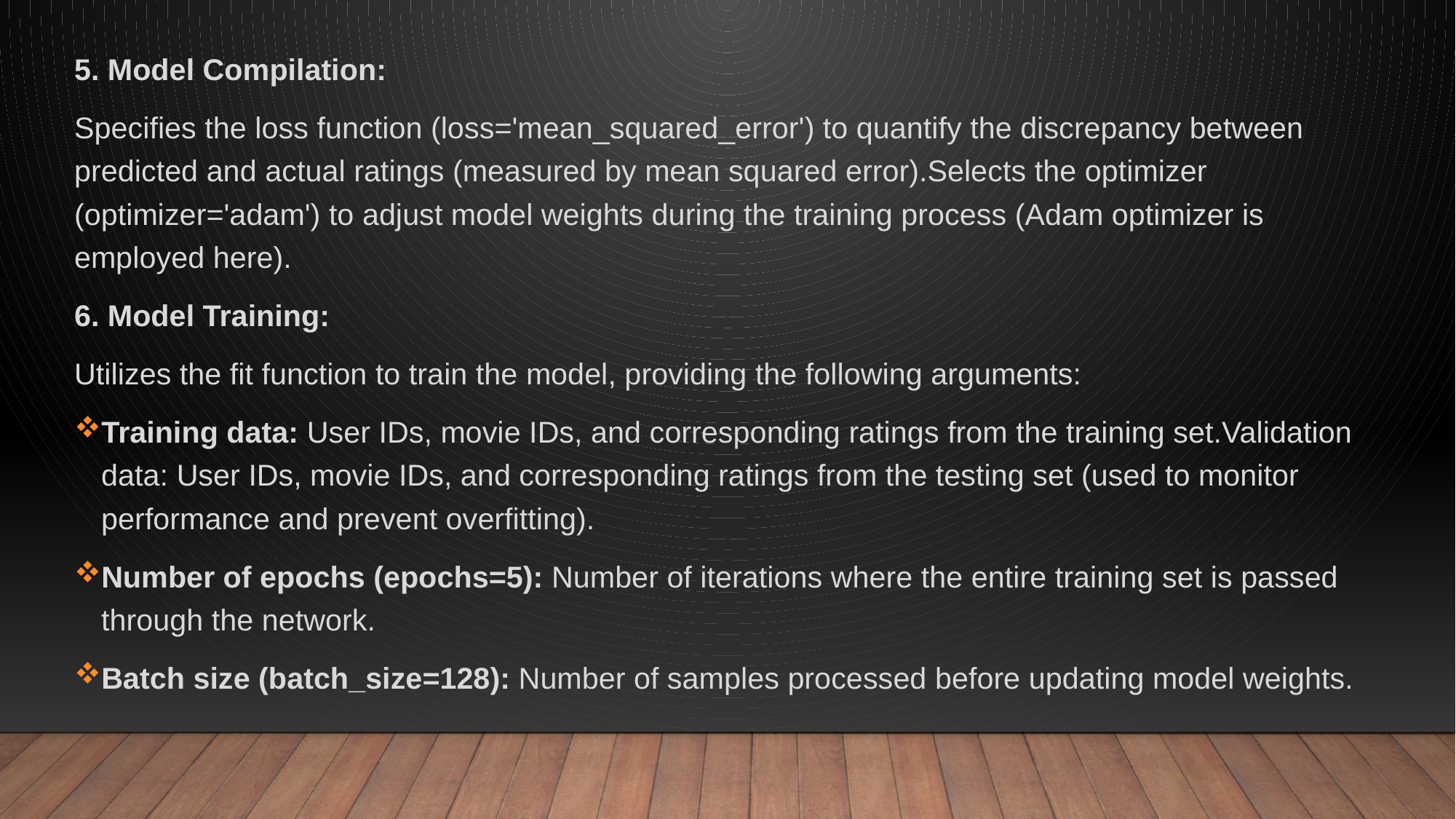

5. Model Compilation:
Specifies the loss function (loss='mean_squared_error') to quantify the discrepancy between predicted and actual ratings (measured by mean squared error).Selects the optimizer (optimizer='adam') to adjust model weights during the training process (Adam optimizer is employed here).
6. Model Training:
Utilizes the fit function to train the model, providing the following arguments:
Training data: User IDs, movie IDs, and corresponding ratings from the training set.Validation data: User IDs, movie IDs, and corresponding ratings from the testing set (used to monitor performance and prevent overfitting).
Number of epochs (epochs=5): Number of iterations where the entire training set is passed through the network.
Batch size (batch_size=128): Number of samples processed before updating model weights.